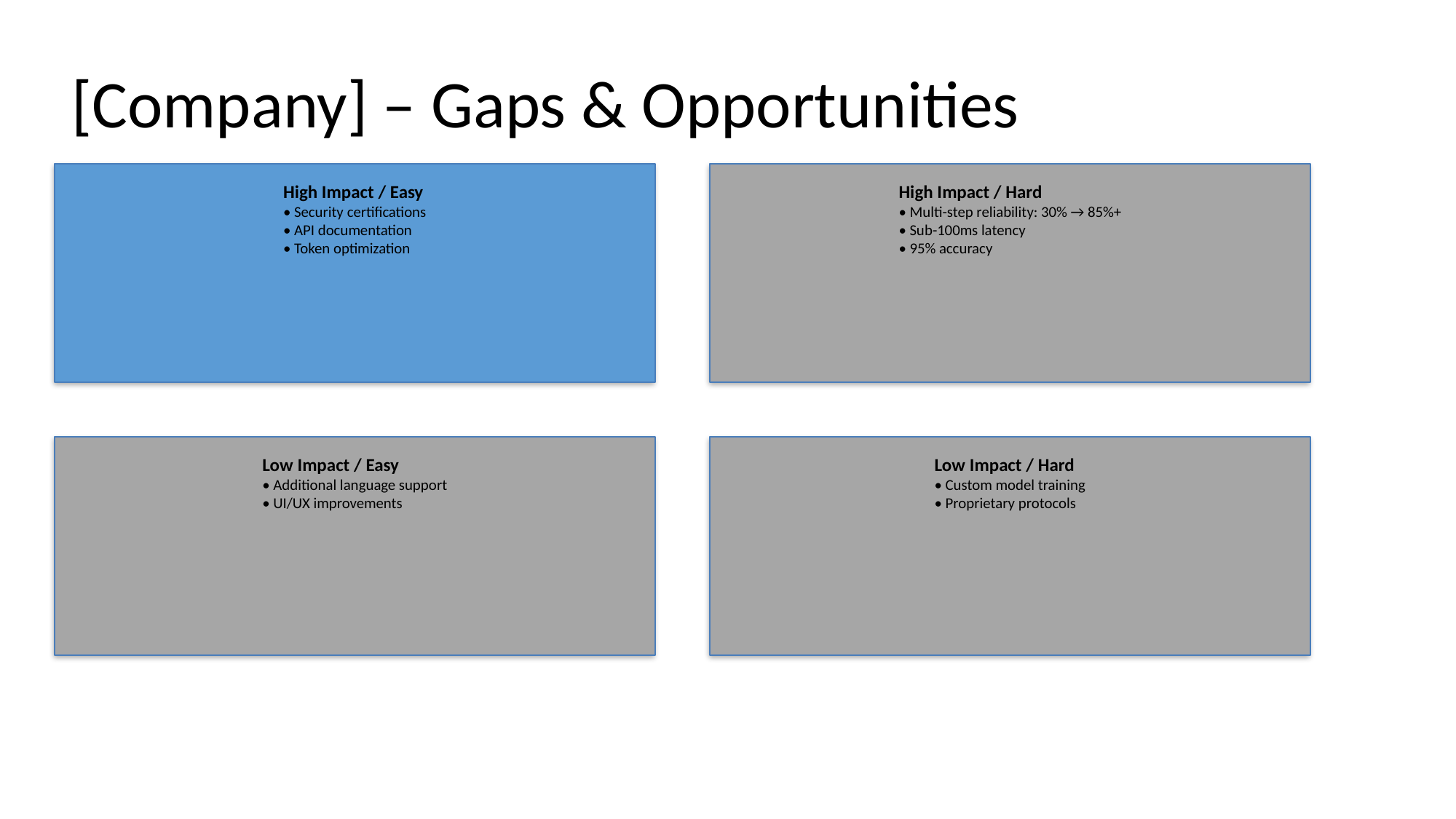

# [Company] – Gaps & Opportunities

High Impact / Easy
• Security certifications
• API documentation
• Token optimization
High Impact / Hard
• Multi-step reliability: 30% → 85%+
• Sub-100ms latency
• 95% accuracy

Low Impact / Easy
• Additional language support
• UI/UX improvements
Low Impact / Hard
• Custom model training
• Proprietary protocols